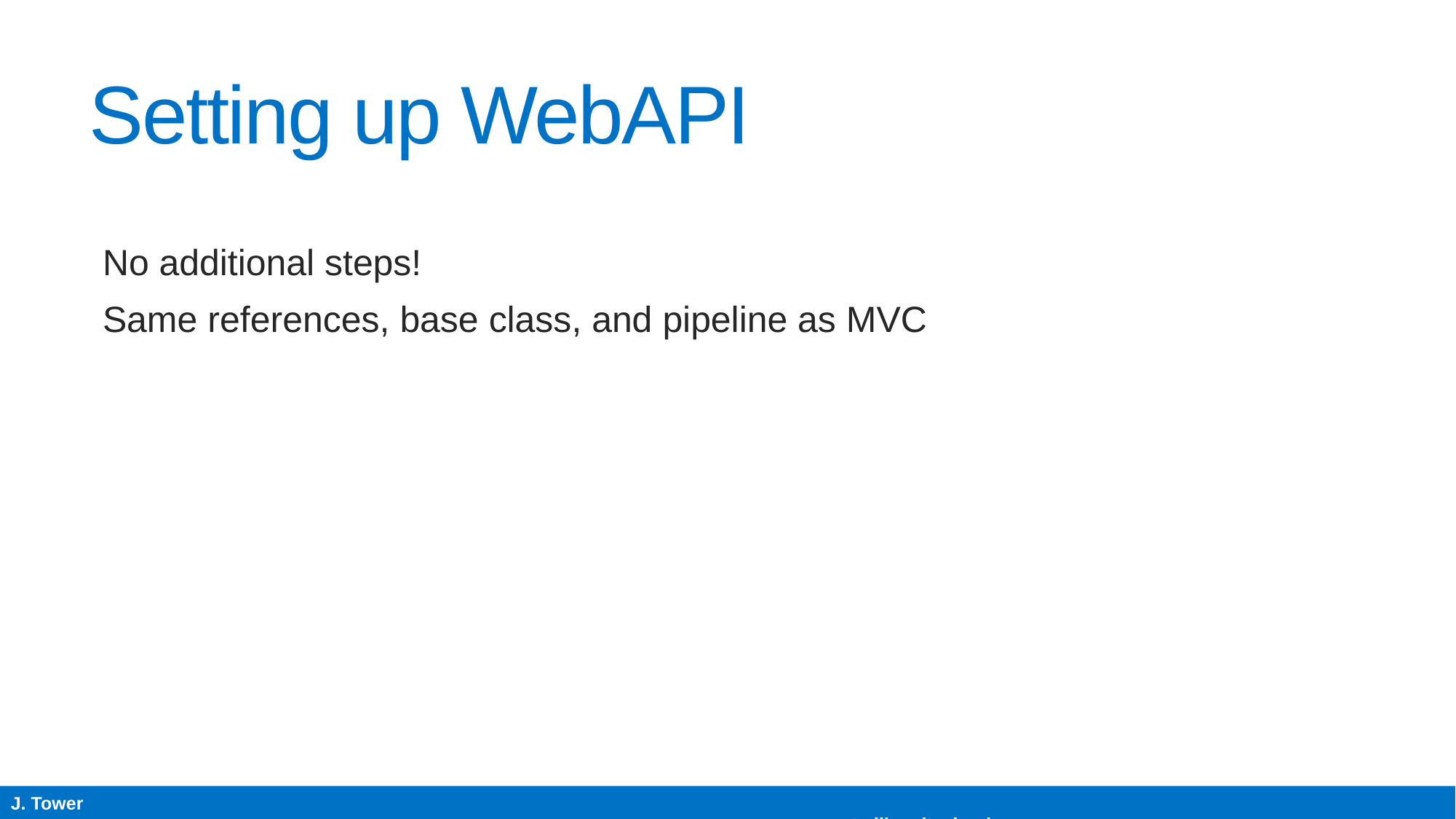

# Setting up WebAPI
No additional steps!
Same references, base class, and pipeline as MVC